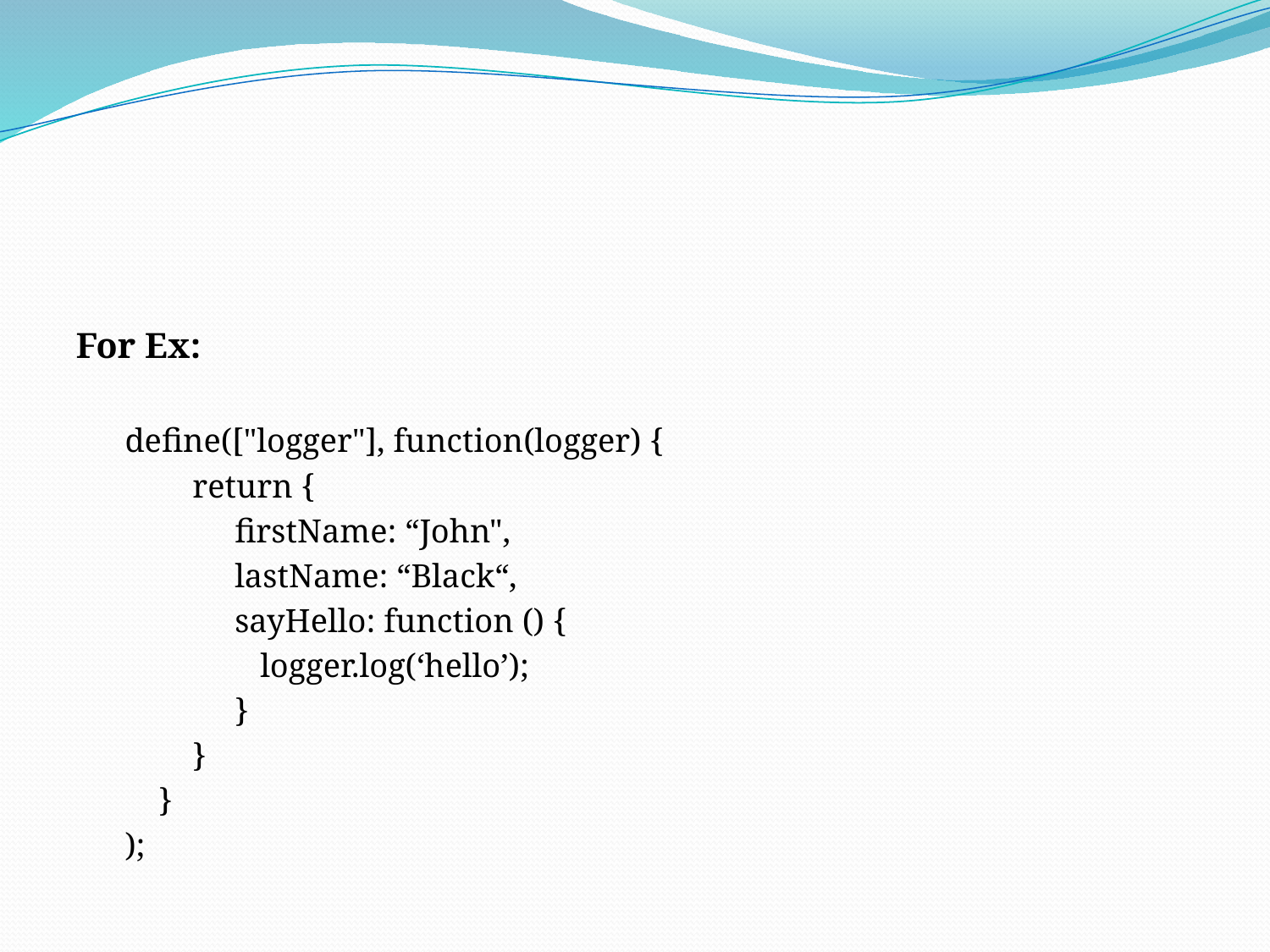

For Ex:

define(["logger"], function(logger) {
        return {
             firstName: “John",
             lastName: “Black“,
             sayHello: function () {
                logger.log(‘hello’);
             }
        }
    }
);